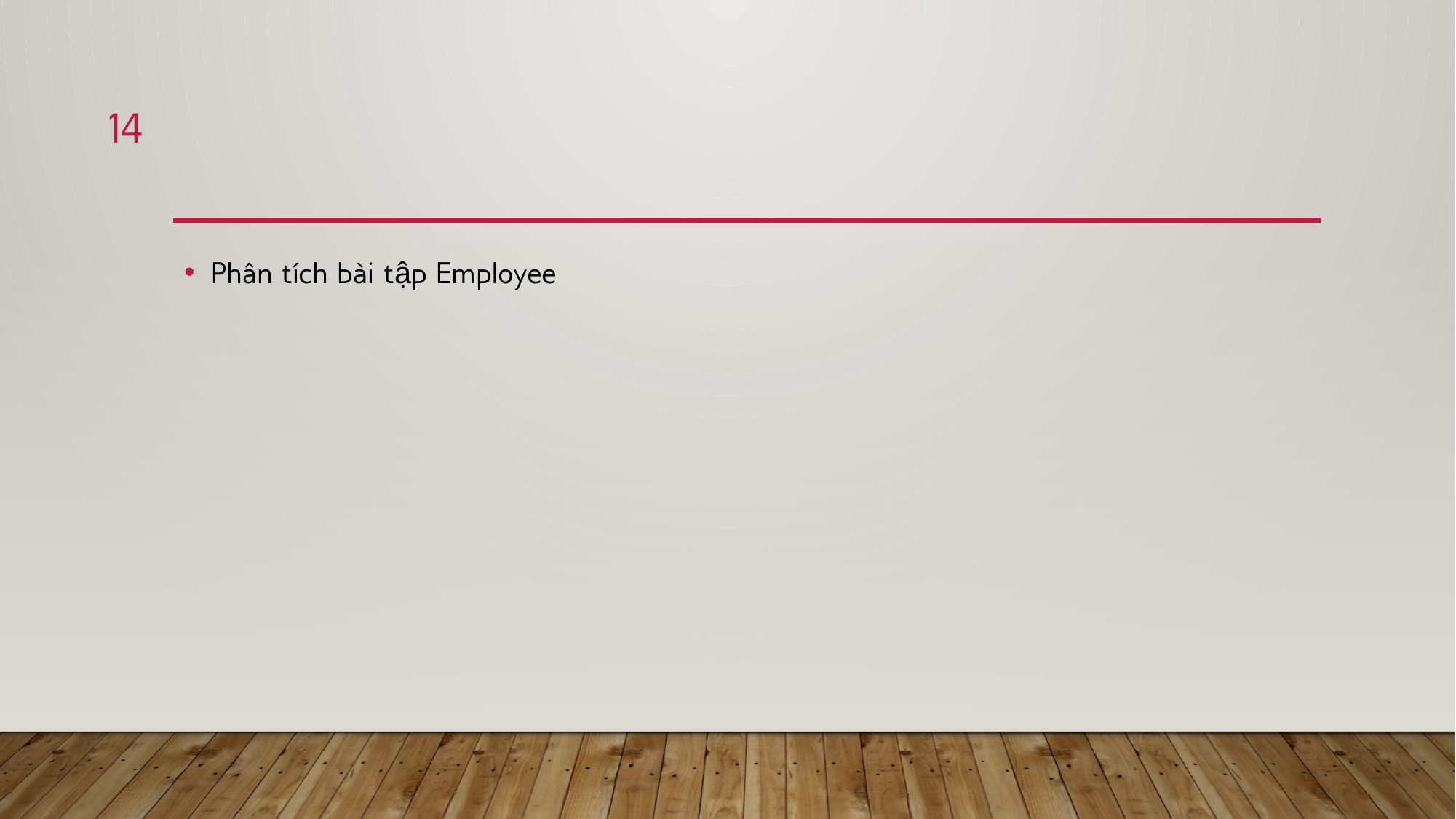

14
#
Phân tích bài tập Employee